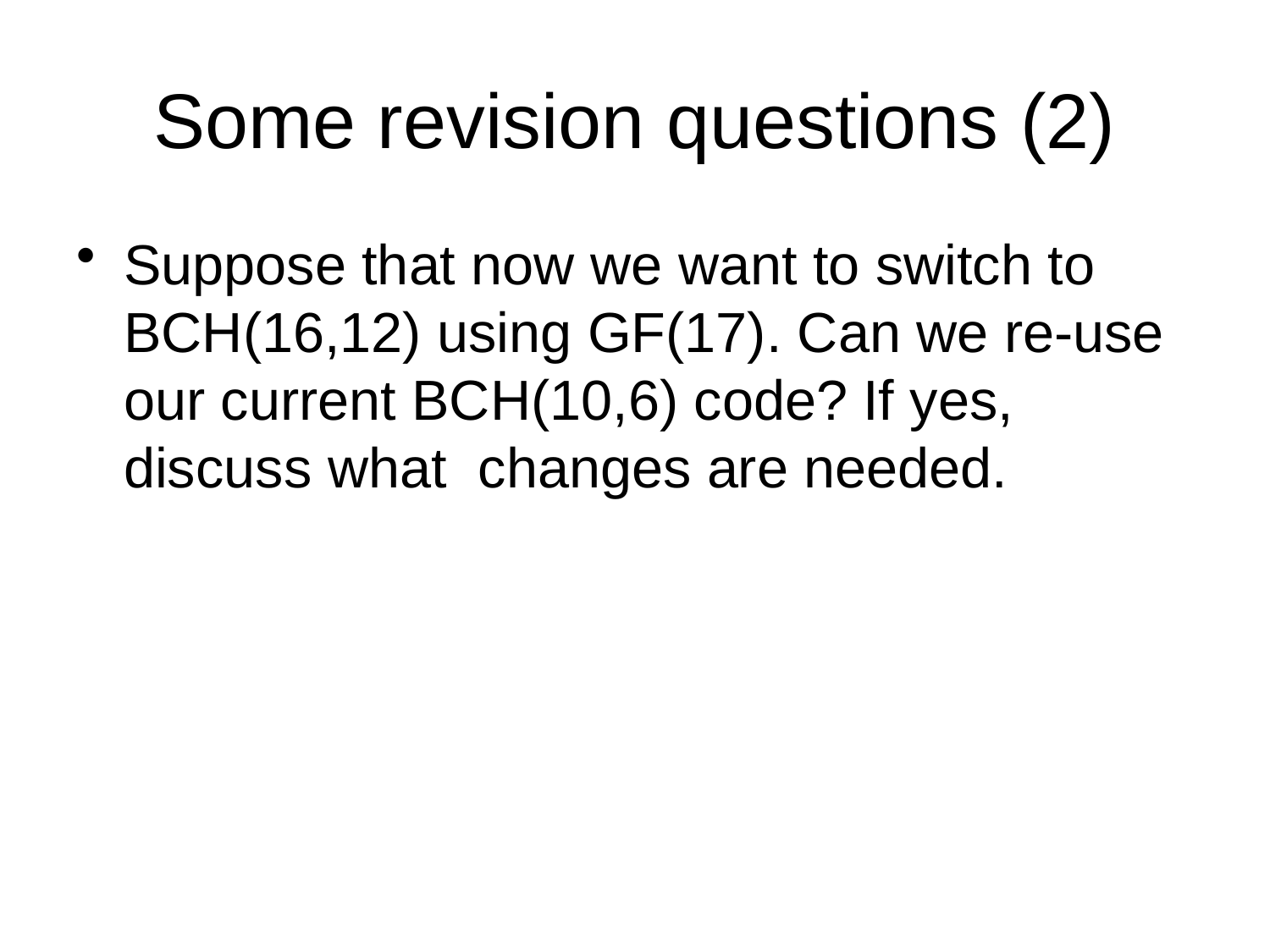

# Some revision questions (2)
Suppose that now we want to switch to BCH(16,12) using GF(17). Can we re-use our current BCH(10,6) code? If yes, discuss what  changes are needed.